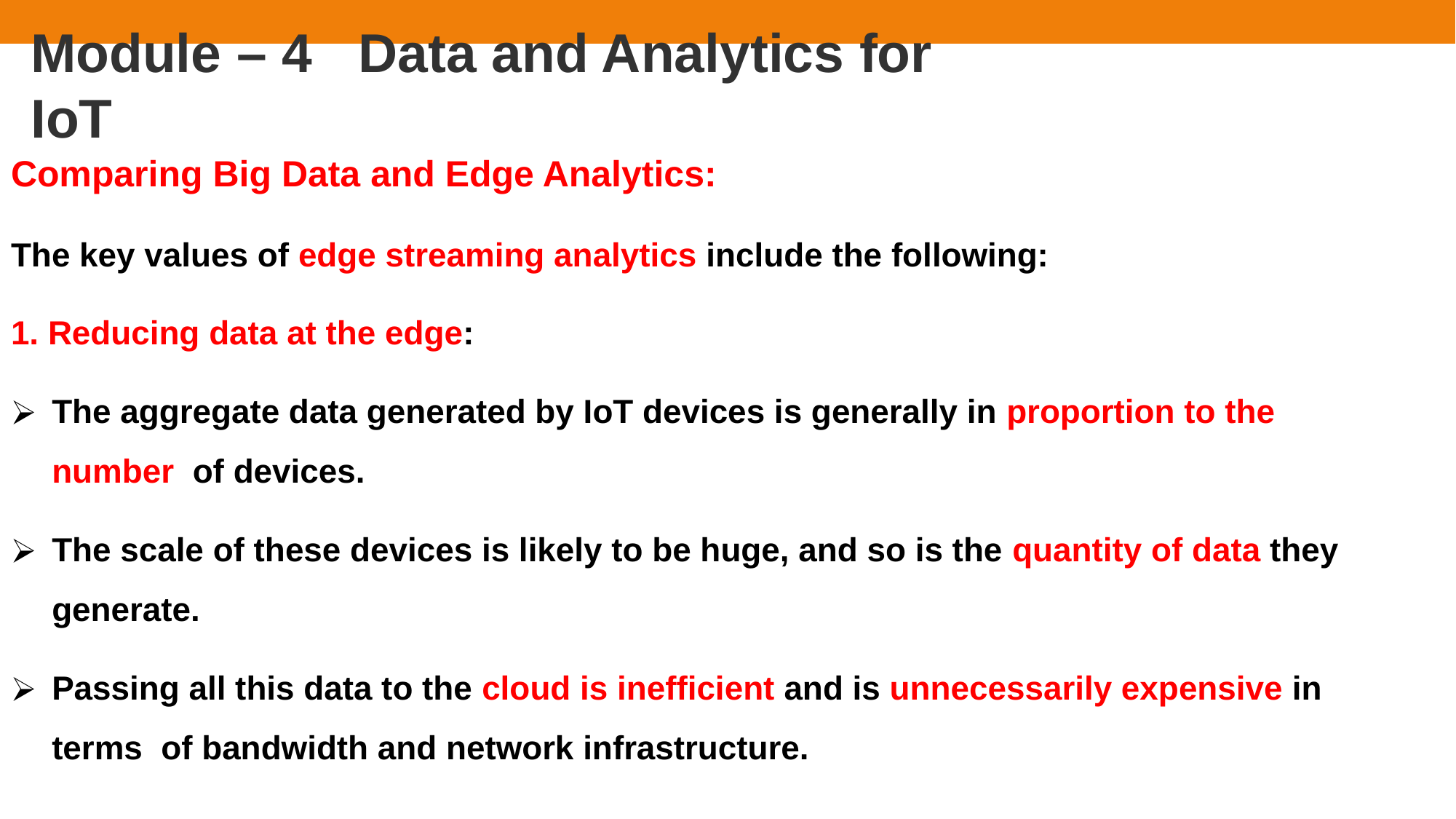

# Module – 4	Data and Analytics for IoT
Comparing Big Data and Edge Analytics:
The key values of edge streaming analytics include the following:
1. Reducing data at the edge:
The aggregate data generated by IoT devices is generally in proportion to the number  of devices.
The scale of these devices is likely to be huge, and so is the quantity of data they
generate.
Passing all this data to the cloud is inefficient and is unnecessarily expensive in terms  of bandwidth and network infrastructure.